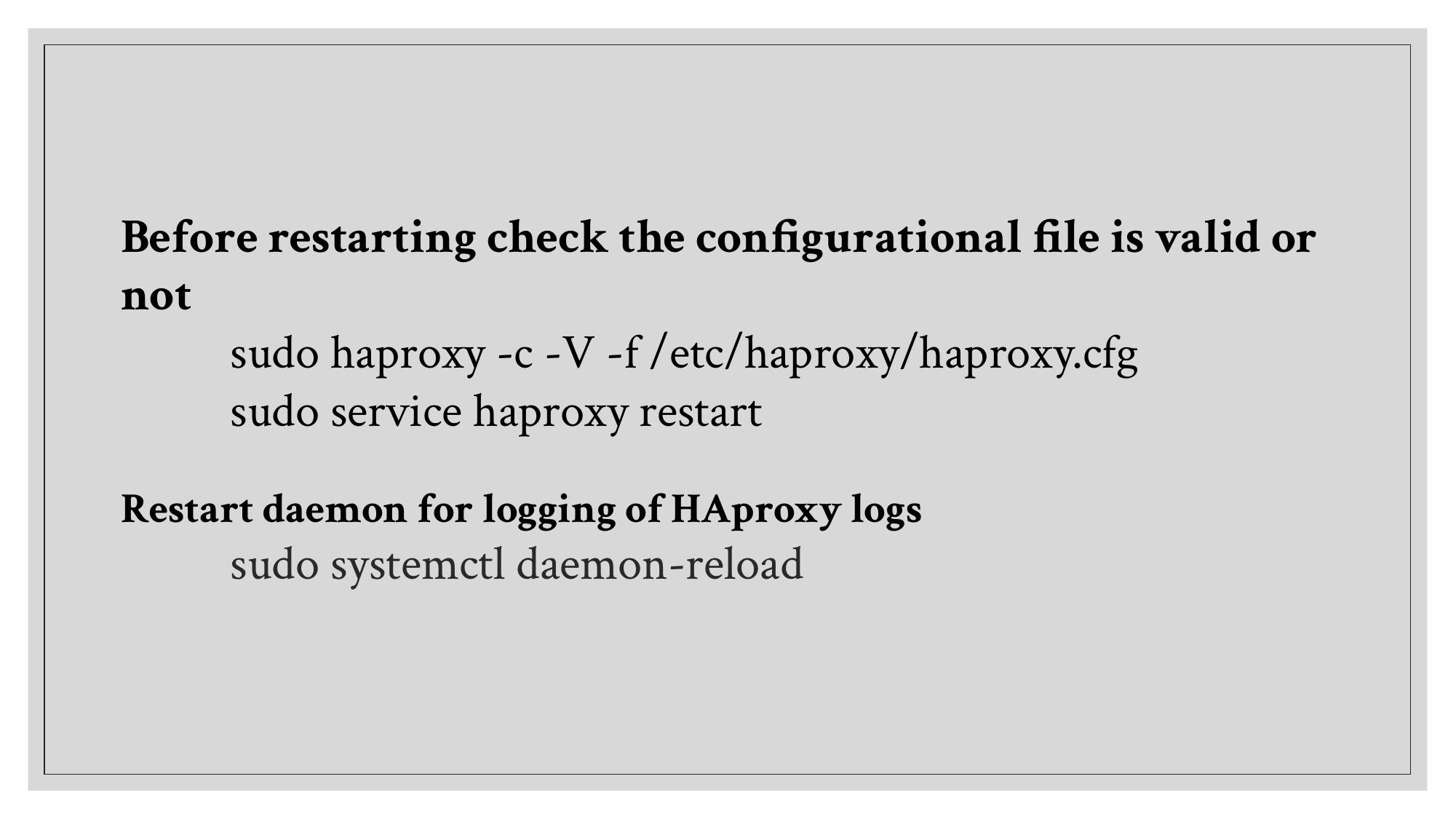

Before restarting check the configurational file is valid or not
	sudo haproxy -c -V -f /etc/haproxy/haproxy.cfg
	sudo service haproxy restart

Restart daemon for logging of HAproxy logs
	sudo systemctl daemon-reload